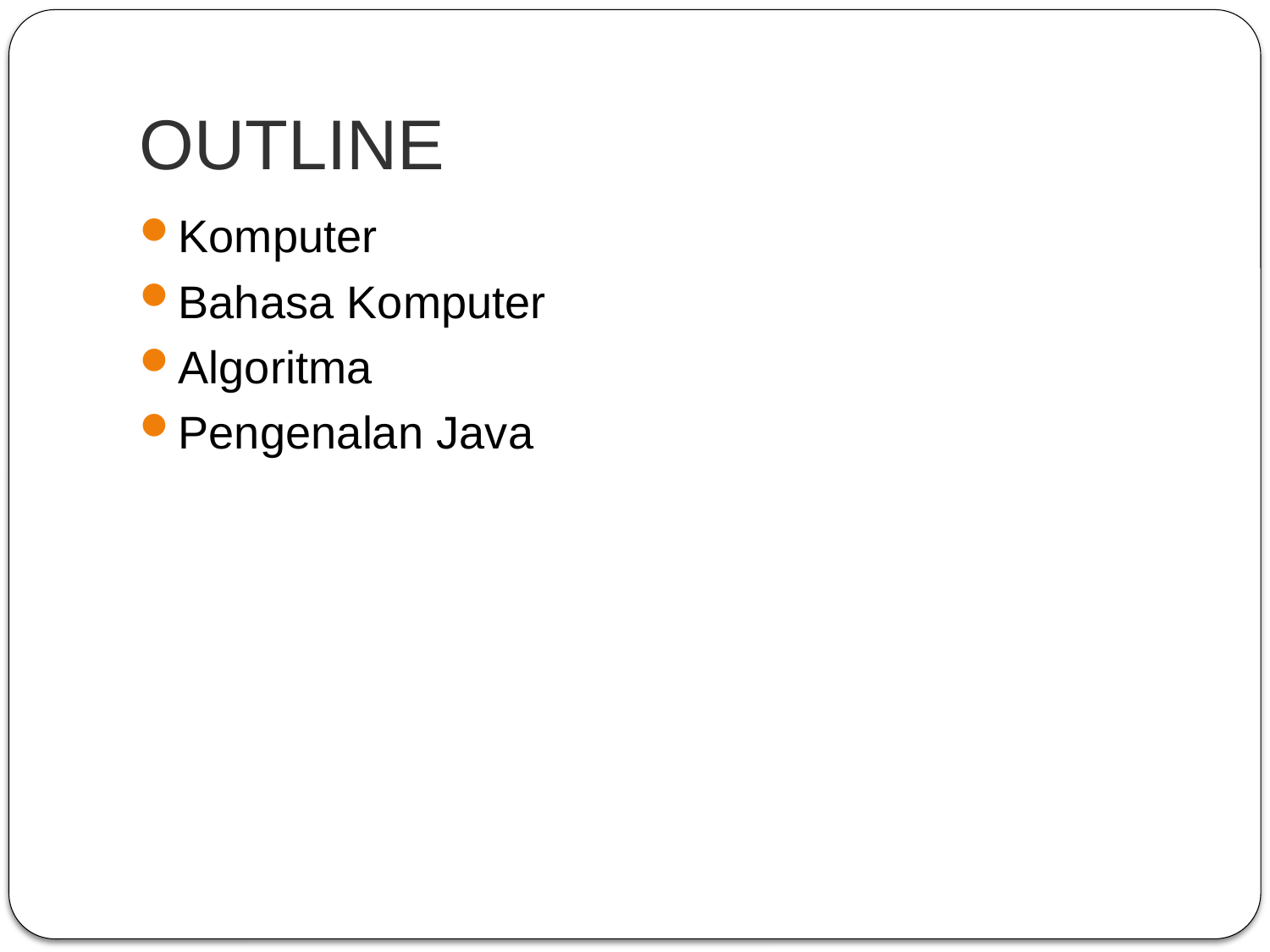

# OUTLINE
Komputer
Bahasa Komputer
Algoritma
Pengenalan Java